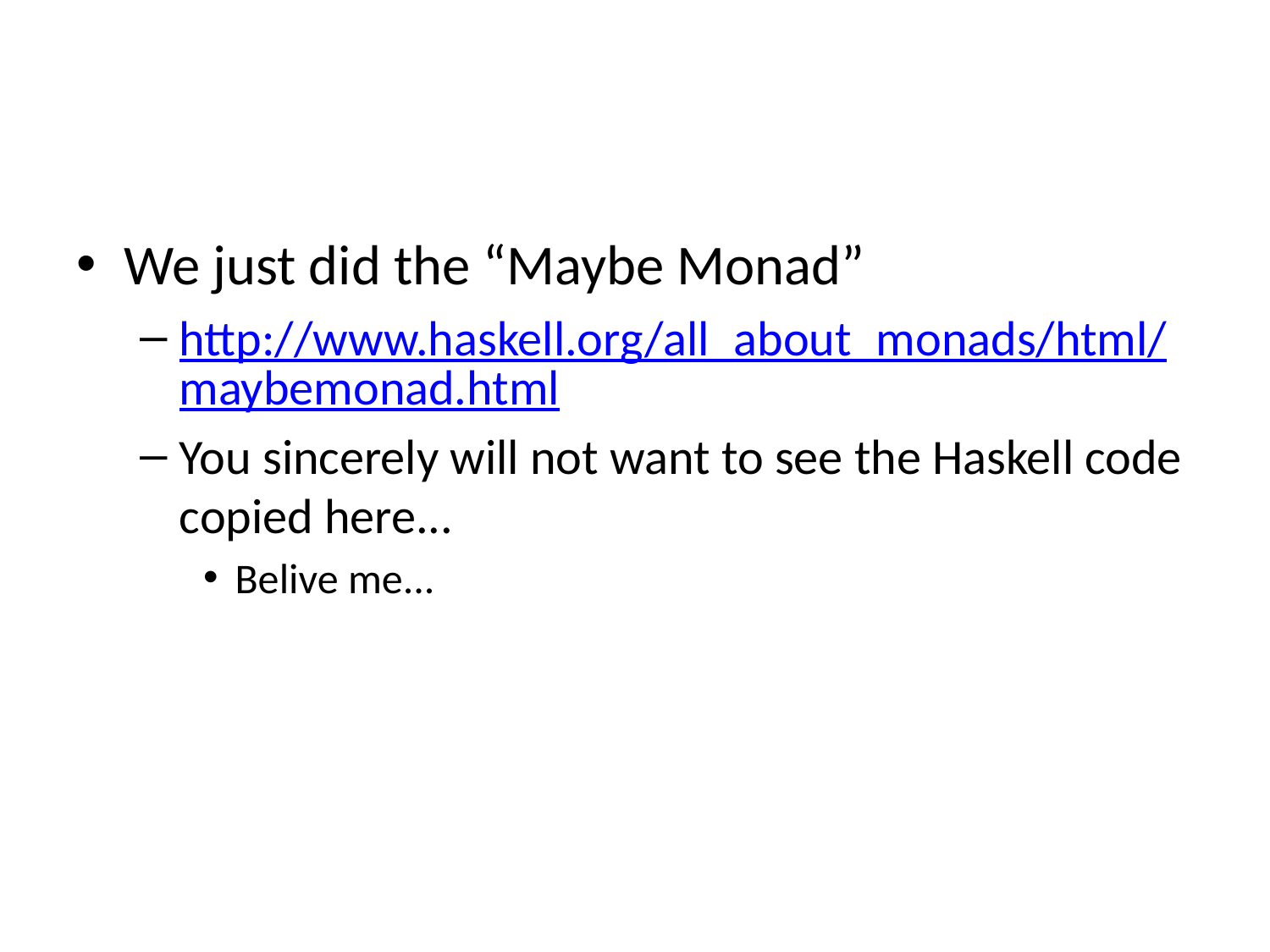

#
We just did the “Maybe Monad”
http://www.haskell.org/all_about_monads/html/maybemonad.html
You sincerely will not want to see the Haskell code copied here...
Belive me...